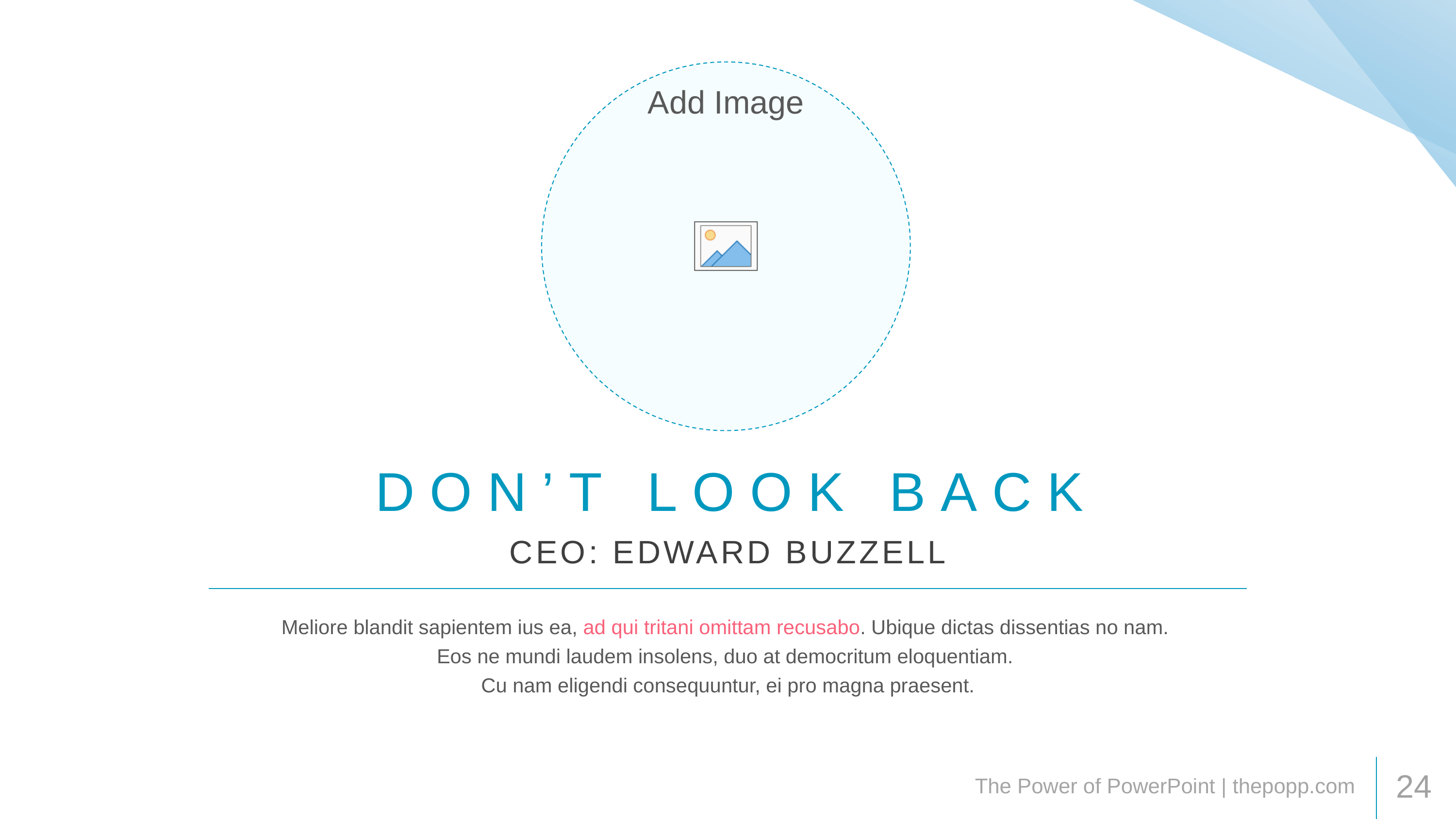

# DON’T LOOK BACK
CEO: EDWARD BUZZELL
Meliore blandit sapientem ius ea, ad qui tritani omittam recusabo. Ubique dictas dissentias no nam.
Eos ne mundi laudem insolens, duo at democritum eloquentiam.
Cu nam eligendi consequuntur, ei pro magna praesent.
The Power of PowerPoint | thepopp.com
24